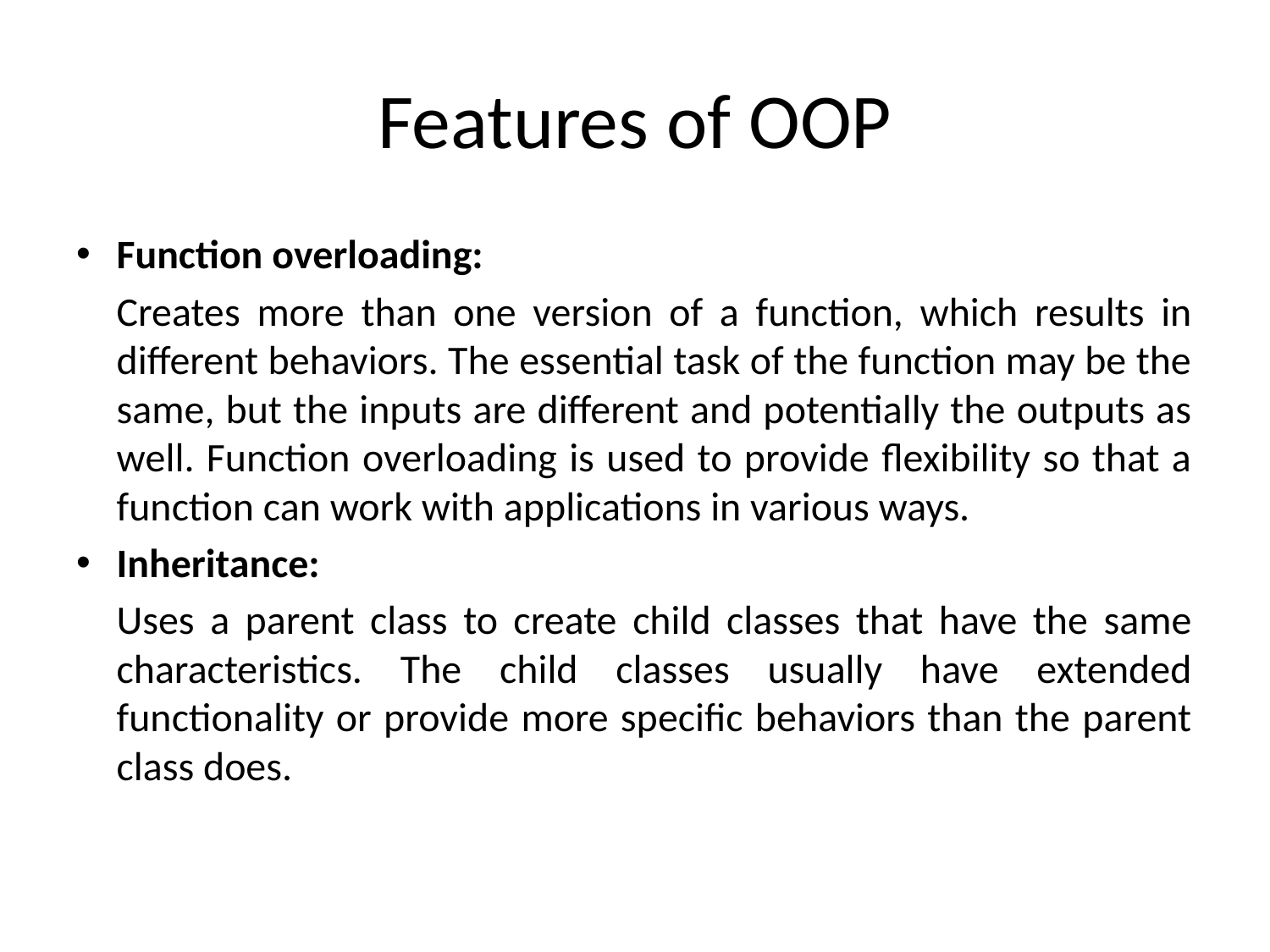

# Features of OOP
Function overloading:
	Creates more than one version of a function, which results in different behaviors. The essential task of the function may be the same, but the inputs are different and potentially the outputs as well. Function overloading is used to provide flexibility so that a function can work with applications in various ways.
Inheritance:
	Uses a parent class to create child classes that have the same characteristics. The child classes usually have extended functionality or provide more specific behaviors than the parent class does.